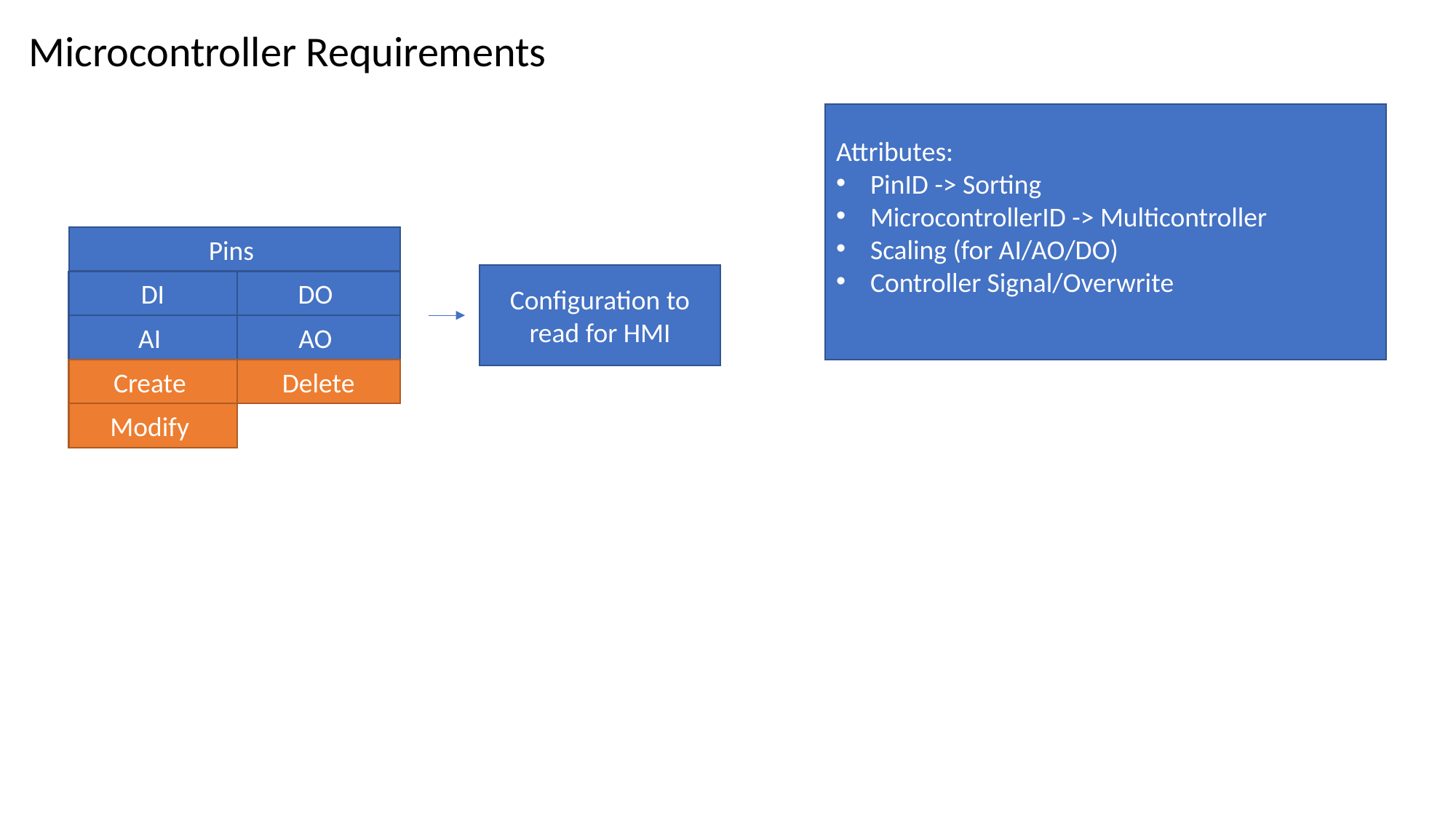

# Microcontroller Requirements
Attributes:
PinID -> Sorting
MicrocontrollerID -> Multicontroller
Scaling (for AI/AO/DO)
Controller Signal/Overwrite

Pins
Configuration to read for HMI
DI
DO
AI
AO
Create
Delete
Modify